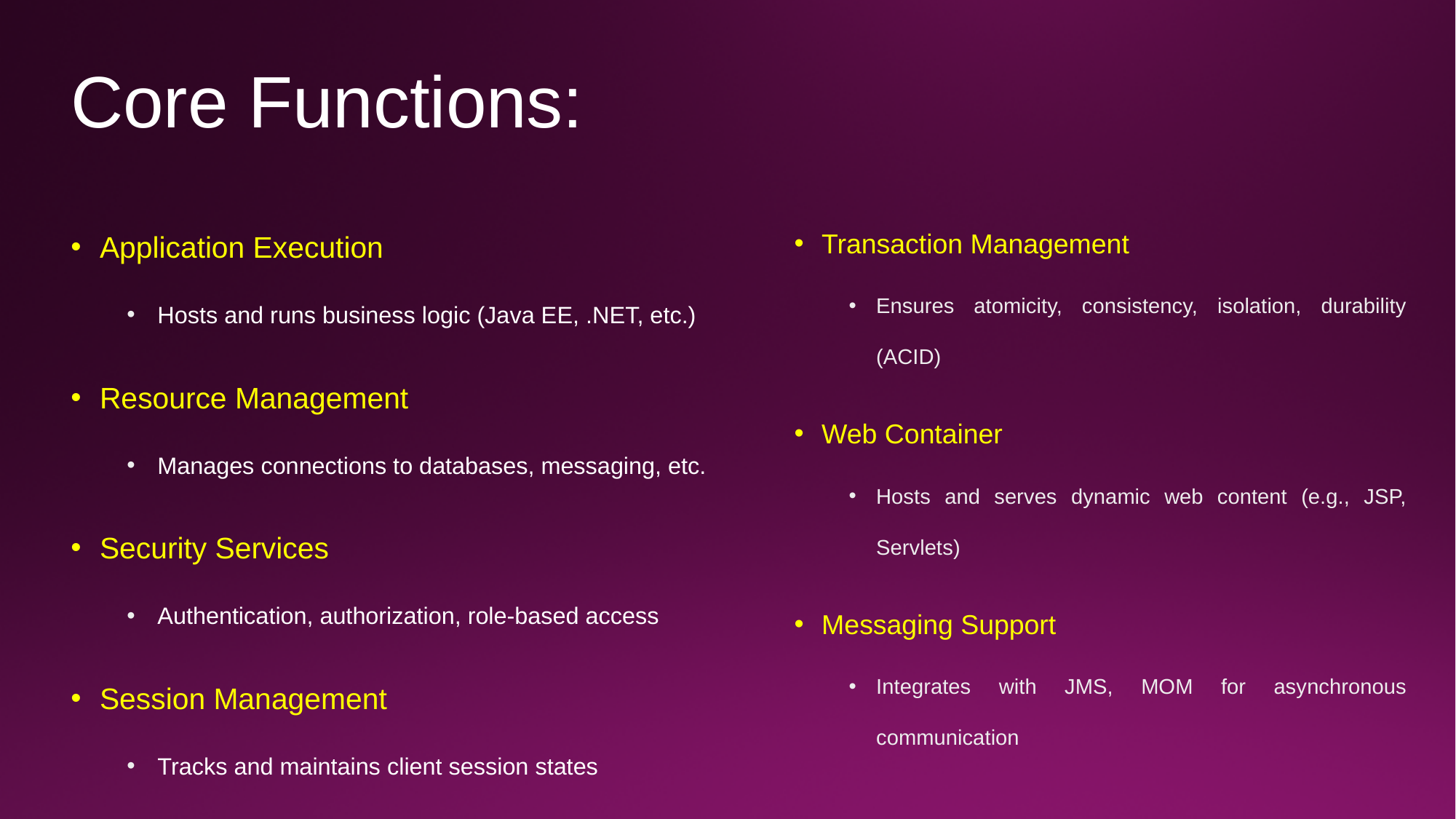

# Core Functions:
Application Execution
Hosts and runs business logic (Java EE, .NET, etc.)
Resource Management
Manages connections to databases, messaging, etc.
Security Services
Authentication, authorization, role-based access
Session Management
Tracks and maintains client session states
Transaction Management
Ensures atomicity, consistency, isolation, durability (ACID)
Web Container
Hosts and serves dynamic web content (e.g., JSP, Servlets)
Messaging Support
Integrates with JMS, MOM for asynchronous communication